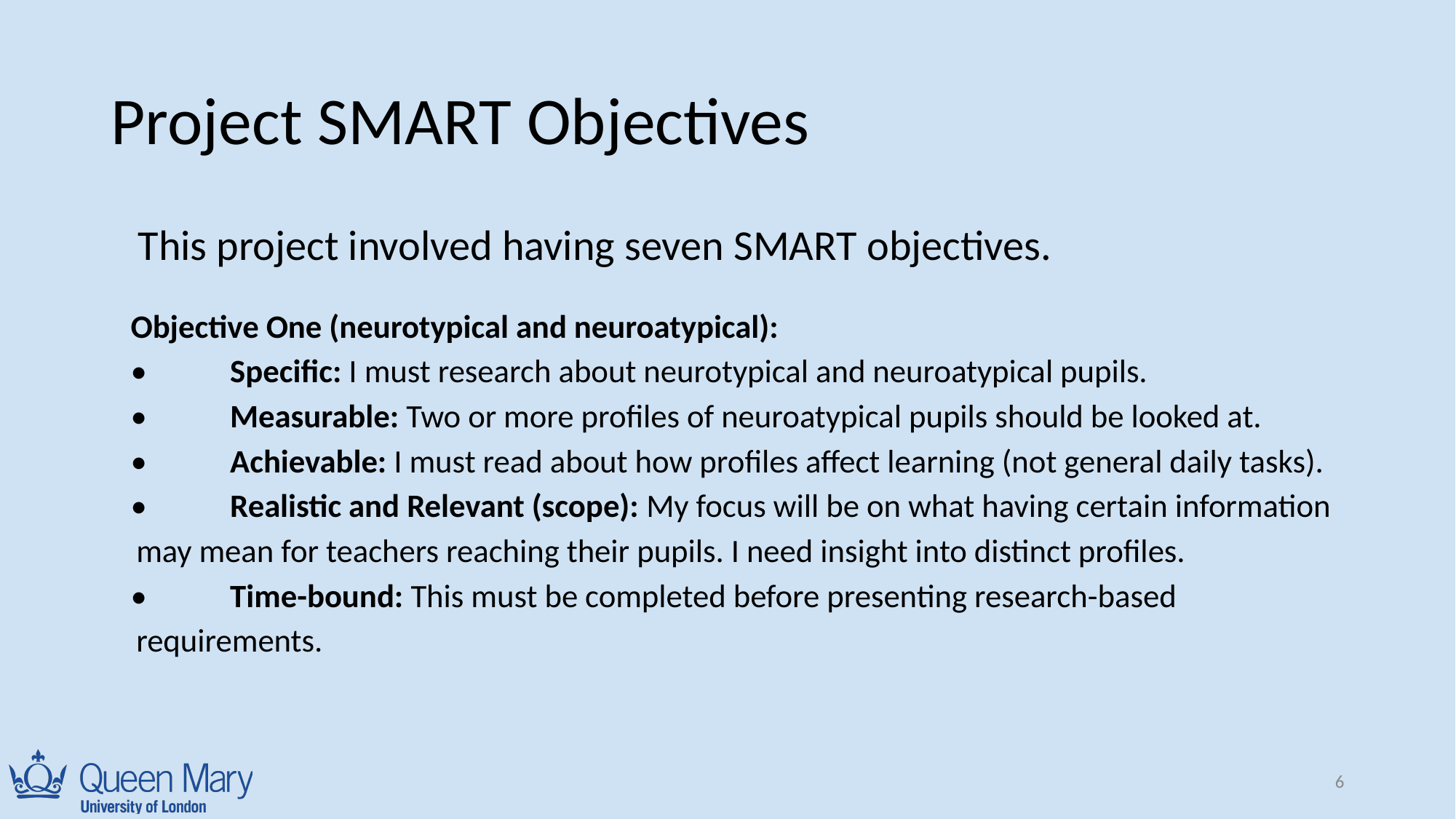

# Project SMART Objectives
This project involved having seven SMART objectives.
Objective One (neurotypical and neuroatypical):
•	Specific: I must research about neurotypical and neuroatypical pupils.
•	Measurable: Two or more profiles of neuroatypical pupils should be looked at.
•	Achievable: I must read about how profiles affect learning (not general daily tasks).
•	Realistic and Relevant (scope): My focus will be on what having certain information may mean for teachers reaching their pupils. I need insight into distinct profiles.
•	Time-bound: This must be completed before presenting research-based requirements.
6